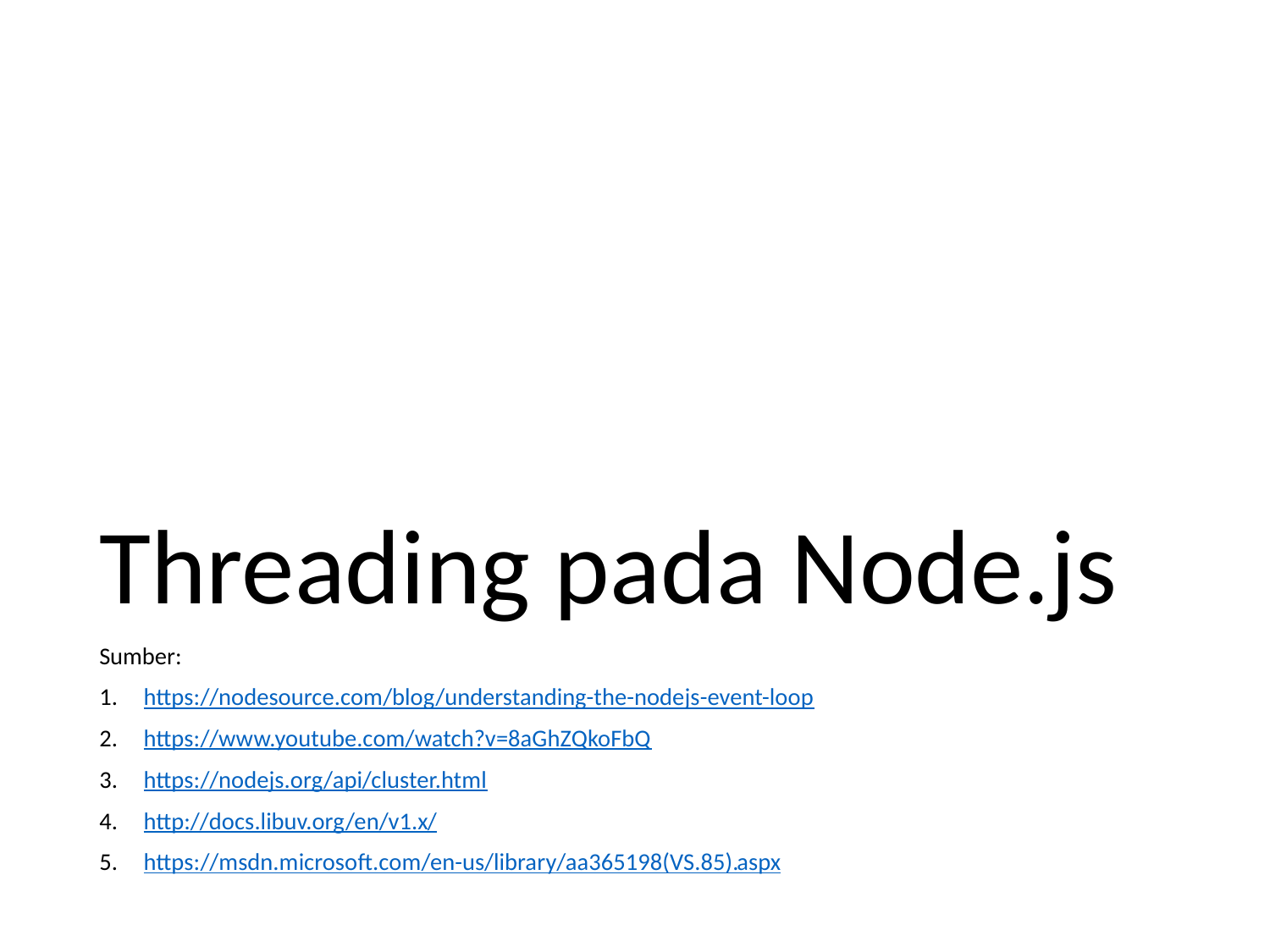

# Threading pada Node.js
Sumber:
https://nodesource.com/blog/understanding-the-nodejs-event-loop
https://www.youtube.com/watch?v=8aGhZQkoFbQ
https://nodejs.org/api/cluster.html
http://docs.libuv.org/en/v1.x/
https://msdn.microsoft.com/en-us/library/aa365198(VS.85).aspx